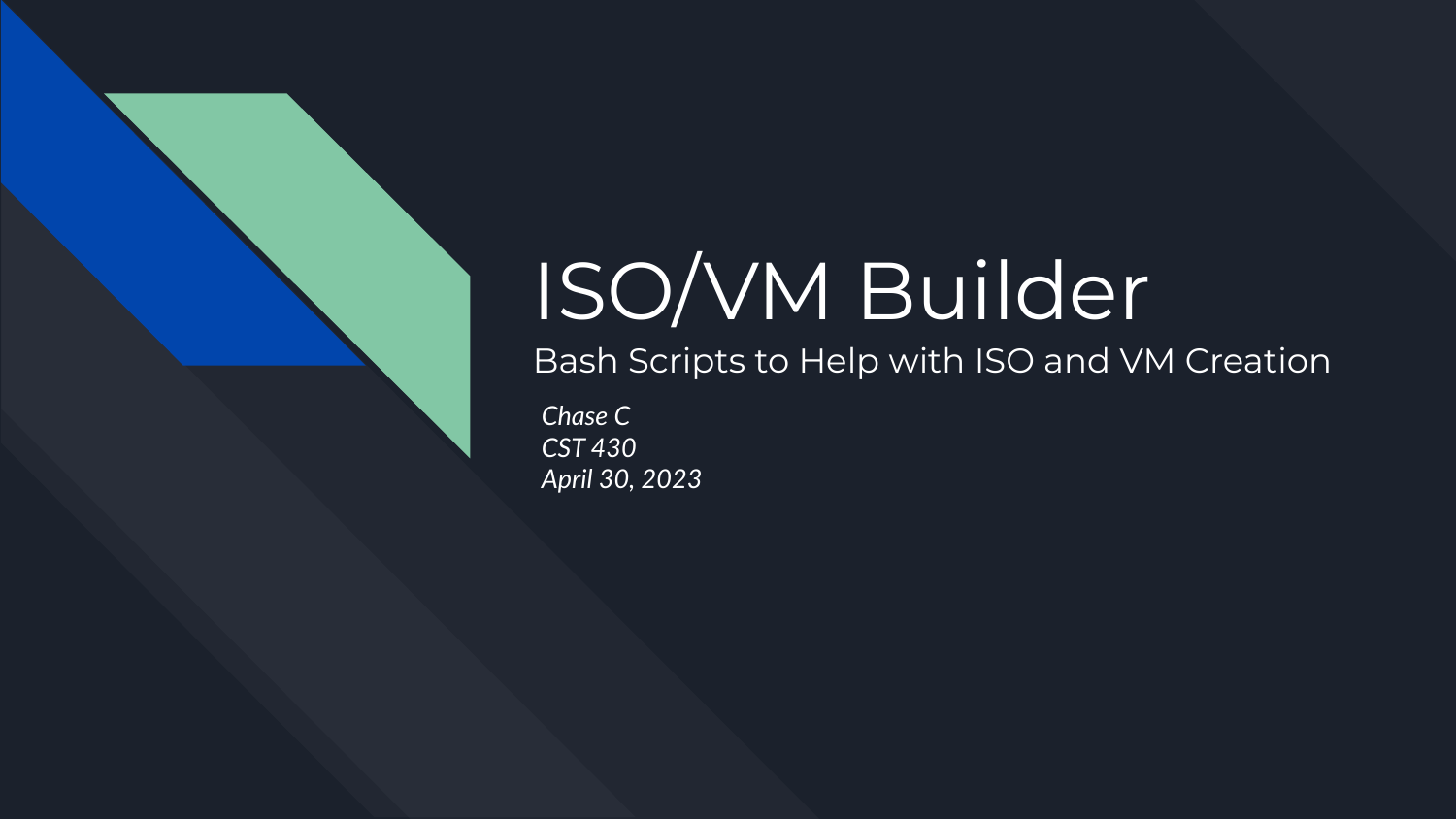

# ISO/VM Builder
Bash Scripts to Help with ISO and VM Creation
Chase C
CST 430
April 30, 2023